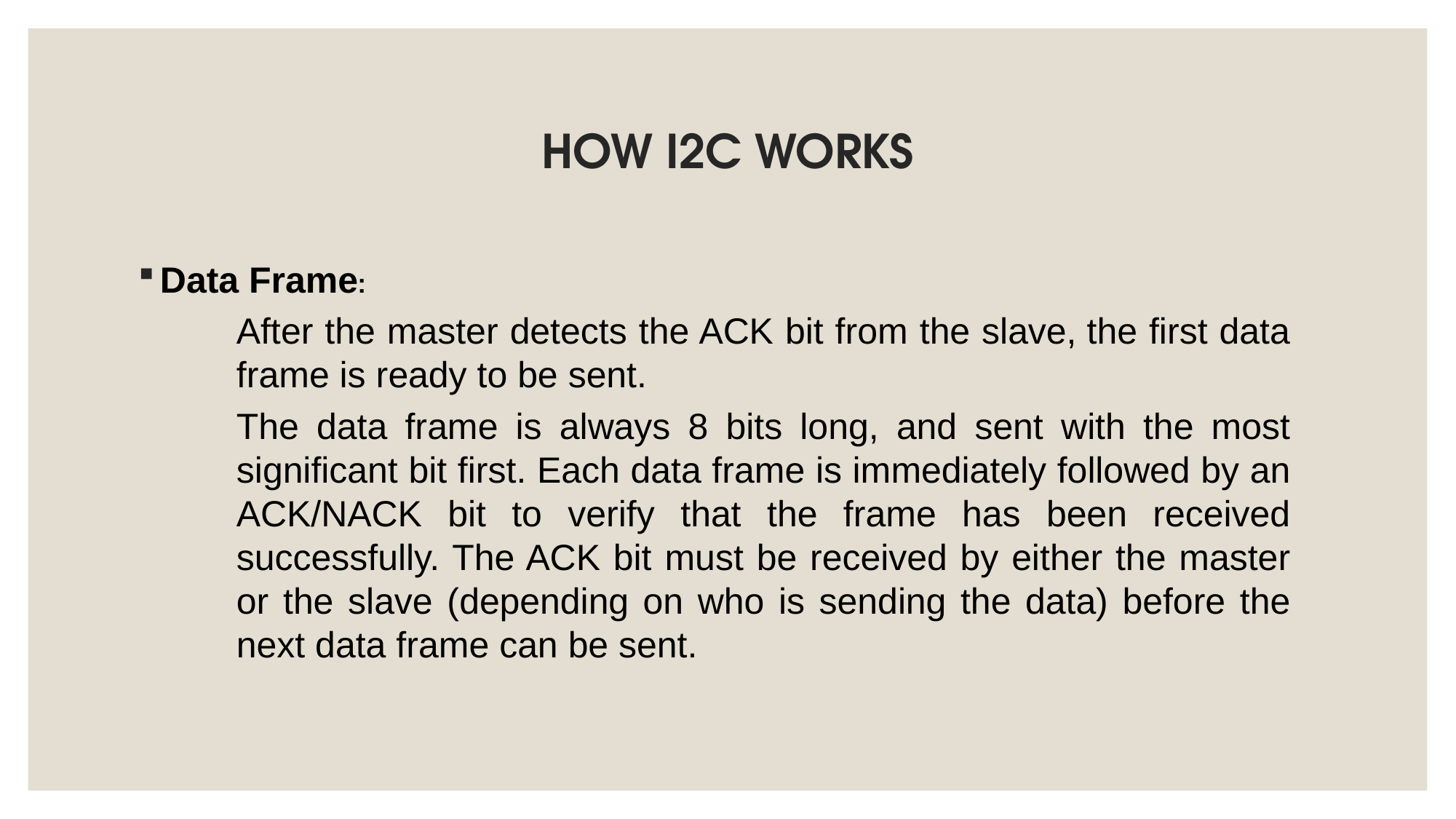

# HOW I2C WORKS
Data Frame:
After the master detects the ACK bit from the slave, the first data frame is ready to be sent.
The data frame is always 8 bits long, and sent with the most significant bit first. Each data frame is immediately followed by an ACK/NACK bit to verify that the frame has been received successfully. The ACK bit must be received by either the master or the slave (depending on who is sending the data) before the next data frame can be sent.